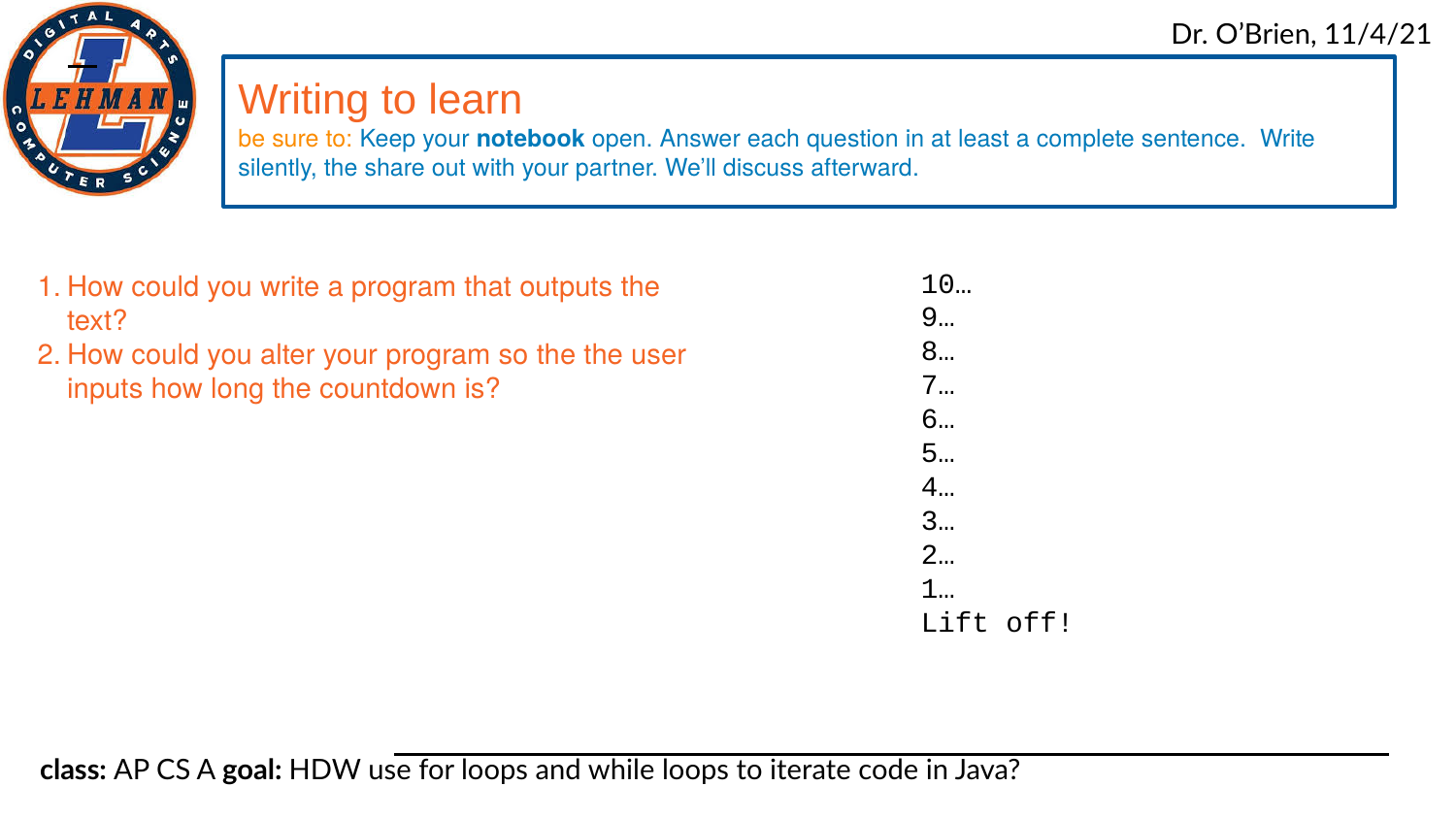

# Writing to learn
be sure to: Keep your notebook open. Answer each question in at least a complete sentence.  Write silently, the share out with your partner. We’ll discuss afterward.
10…
9…
8…
7…
6…
5…
4…
3…
2…
1…
Lift off!
How could you write a program that outputs the text?
How could you alter your program so the the user inputs how long the countdown is?